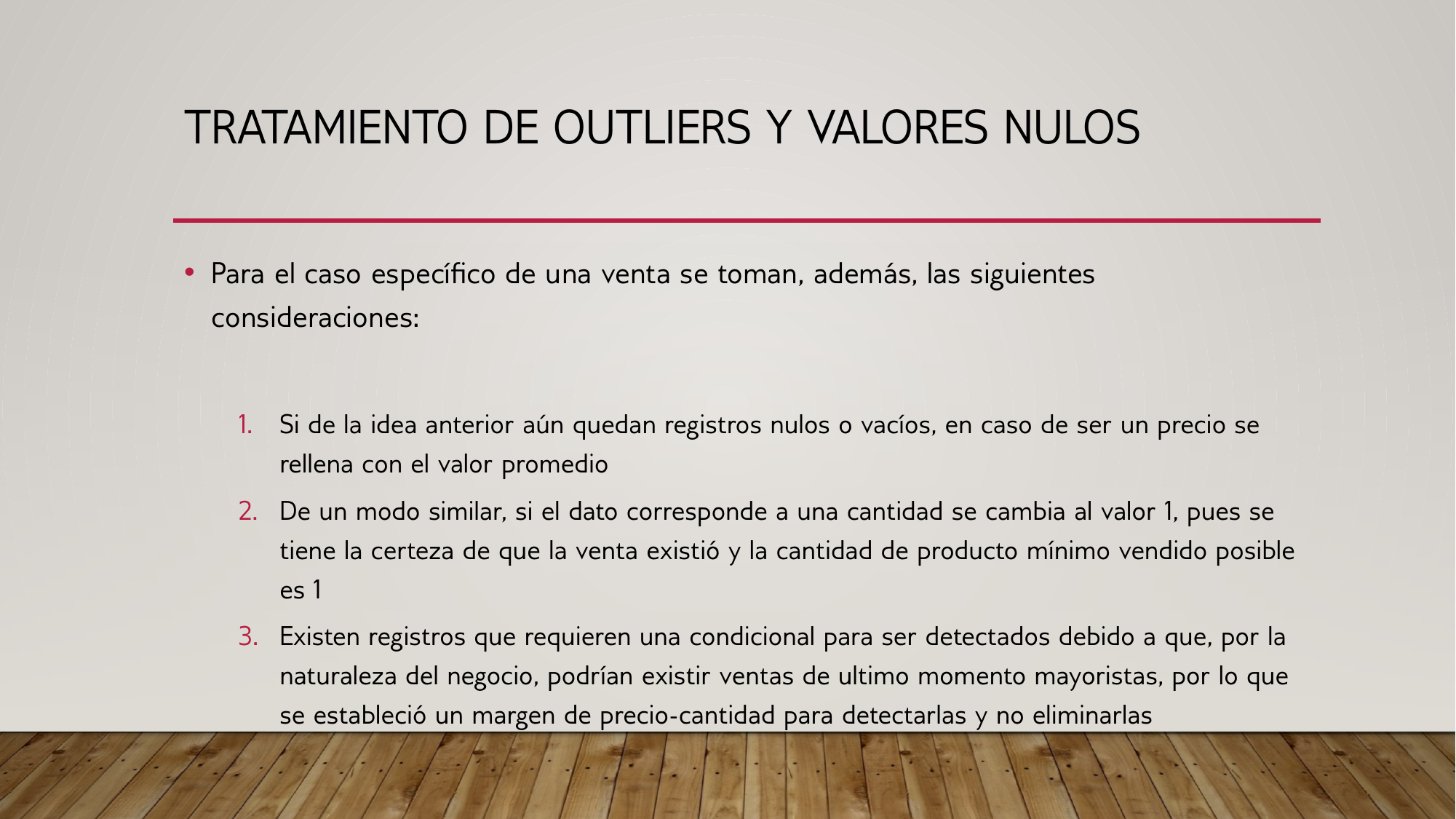

# Tratamiento de outliers y valores nulos
Para el caso específico de una venta se toman, además, las siguientes consideraciones:

Si de la idea anterior aún quedan registros nulos o vacíos, en caso de ser un precio se rellena con el valor promedio
De un modo similar, si el dato corresponde a una cantidad se cambia al valor 1, pues se tiene la certeza de que la venta existió y la cantidad de producto mínimo vendido posible es 1
Existen registros que requieren una condicional para ser detectados debido a que, por la naturaleza del negocio, podrían existir ventas de ultimo momento mayoristas, por lo que se estableció un margen de precio-cantidad para detectarlas y no eliminarlas